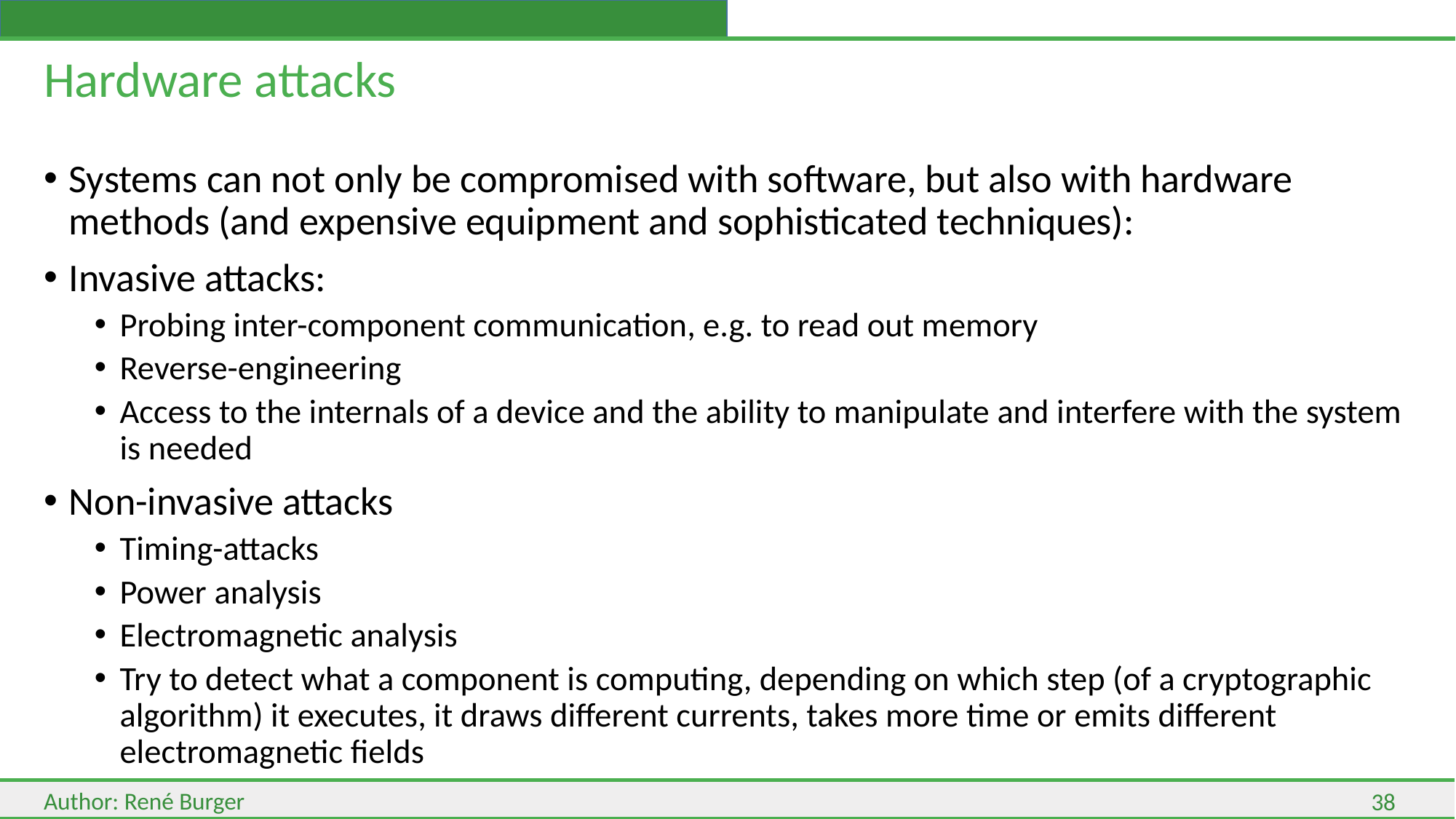

# Hardware attacks
Systems can not only be compromised with software, but also with hardware methods (and expensive equipment and sophisticated techniques):
Invasive attacks:
Probing inter-component communication, e.g. to read out memory
Reverse-engineering
Access to the internals of a device and the ability to manipulate and interfere with the system is needed
Non-invasive attacks
Timing-attacks
Power analysis
Electromagnetic analysis
Try to detect what a component is computing, depending on which step (of a cryptographic algorithm) it executes, it draws different currents, takes more time or emits different electromagnetic fields

38
Author: René Burger